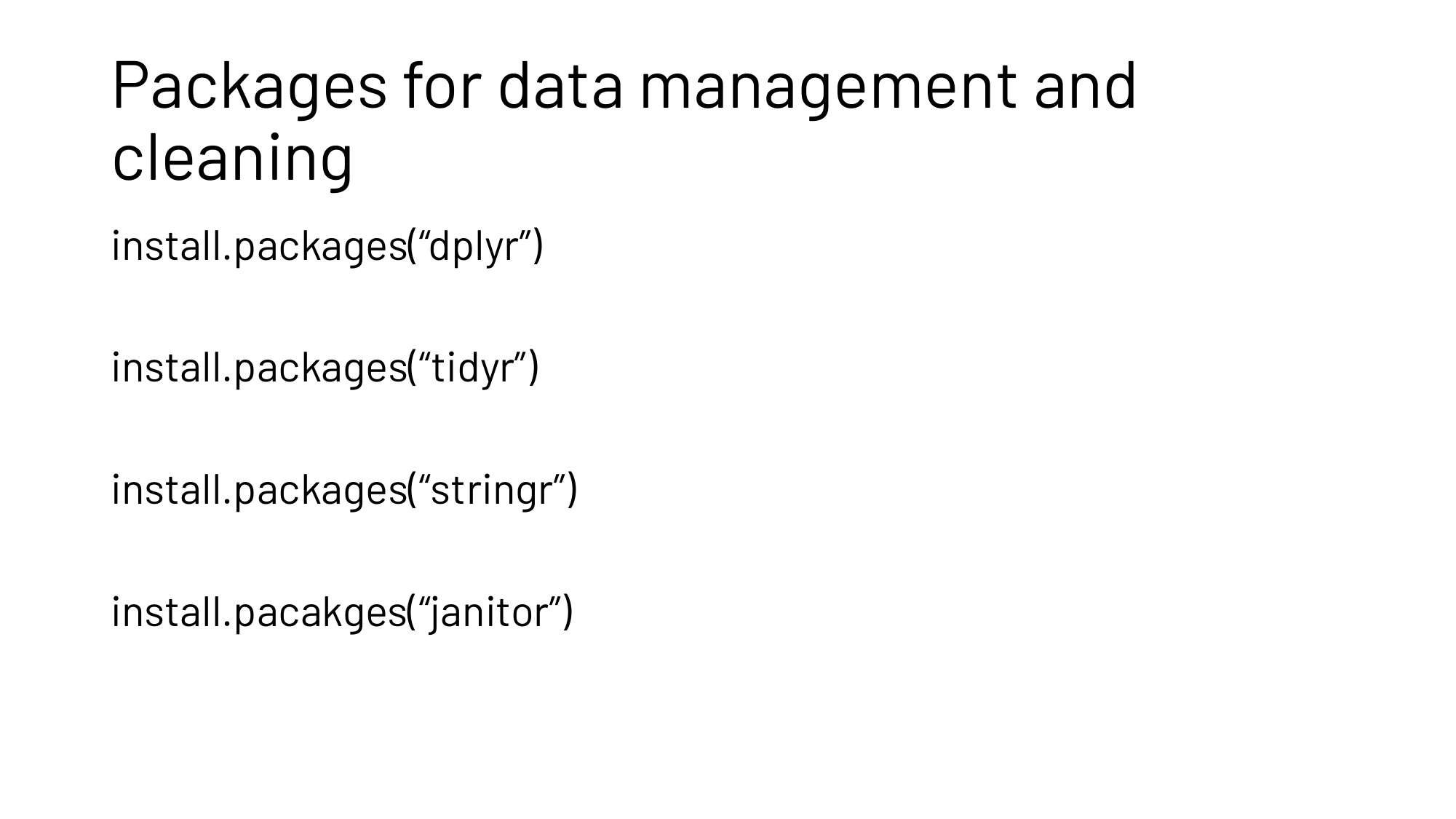

# Packages for data management and cleaning
install.packages(“dplyr”)

install.packages(“tidyr”)

install.packages(“stringr”)

install.pacakges(“janitor”)